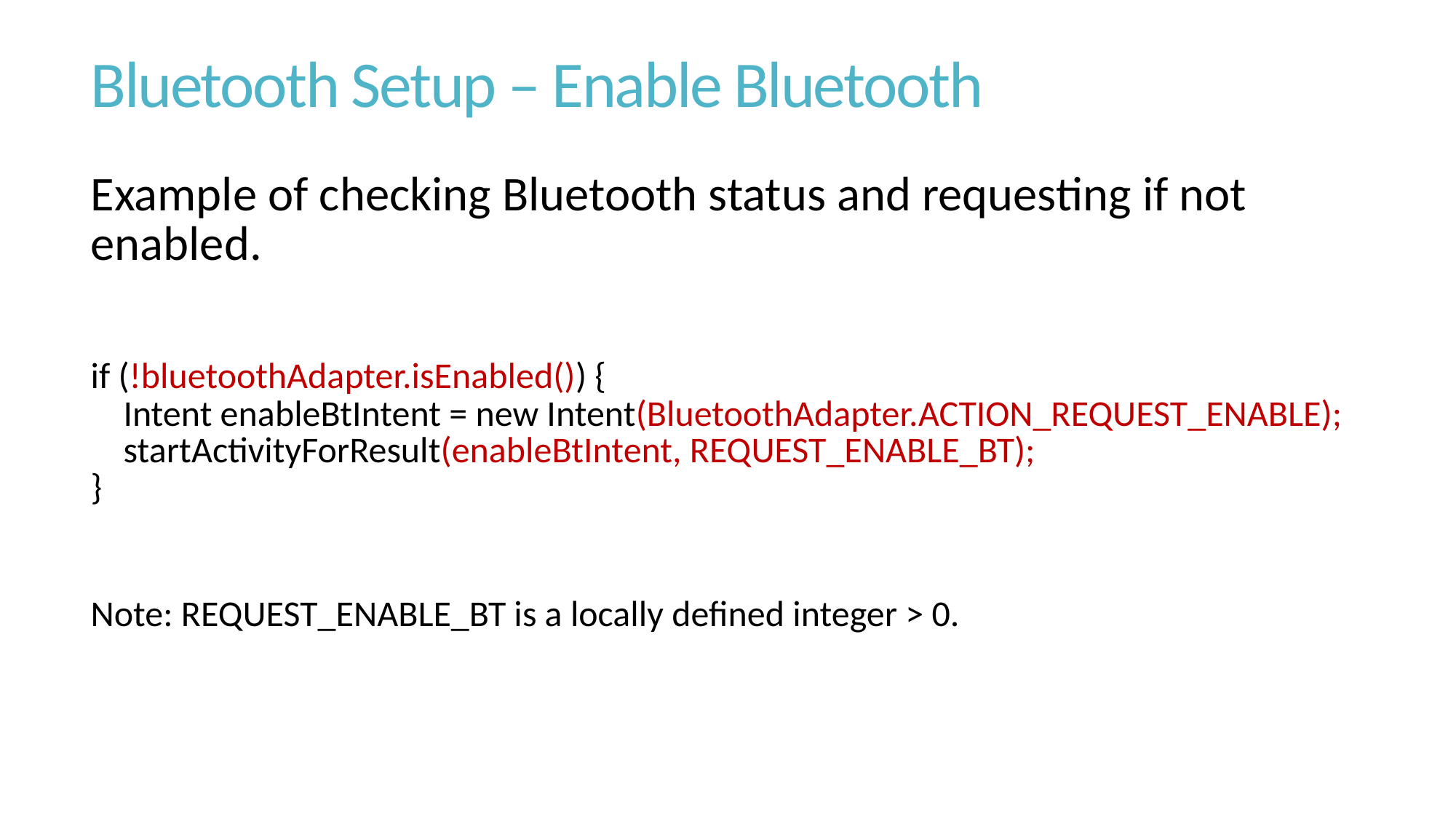

# Bluetooth Setup – Enable Bluetooth
Example of checking Bluetooth status and requesting if not enabled.

if (!bluetoothAdapter.isEnabled()) {
    Intent enableBtIntent = new Intent(BluetoothAdapter.ACTION_REQUEST_ENABLE);
    startActivityForResult(enableBtIntent, REQUEST_ENABLE_BT);
}

Note: REQUEST_ENABLE_BT is a locally defined integer > 0.